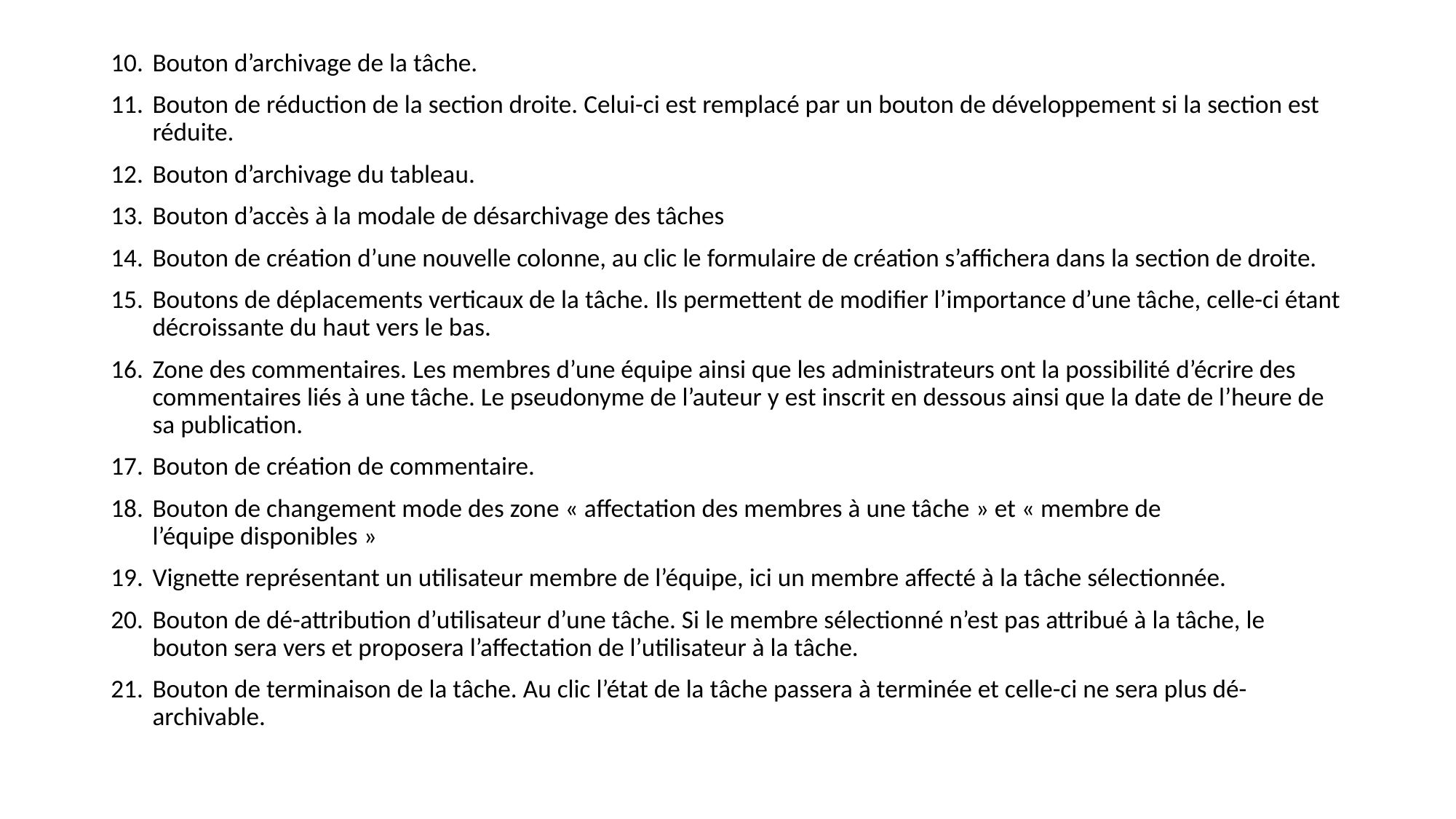

Bouton d’archivage de la tâche.
Bouton de réduction de la section droite. Celui-ci est remplacé par un bouton de développement si la section est réduite.
Bouton d’archivage du tableau.
Bouton d’accès à la modale de désarchivage des tâches
Bouton de création d’une nouvelle colonne, au clic le formulaire de création s’affichera dans la section de droite.
Boutons de déplacements verticaux de la tâche. Ils permettent de modifier l’importance d’une tâche, celle-ci étant décroissante du haut vers le bas.
Zone des commentaires. Les membres d’une équipe ainsi que les administrateurs ont la possibilité d’écrire des commentaires liés à une tâche. Le pseudonyme de l’auteur y est inscrit en dessous ainsi que la date de l’heure de sa publication.
Bouton de création de commentaire.
Bouton de changement mode des zone « affectation des membres à une tâche » et « membre de l’équipe disponibles »
Vignette représentant un utilisateur membre de l’équipe, ici un membre affecté à la tâche sélectionnée.
Bouton de dé-attribution d’utilisateur d’une tâche. Si le membre sélectionné n’est pas attribué à la tâche, le bouton sera vers et proposera l’affectation de l’utilisateur à la tâche.
Bouton de terminaison de la tâche. Au clic l’état de la tâche passera à terminée et celle-ci ne sera plus dé-archivable.